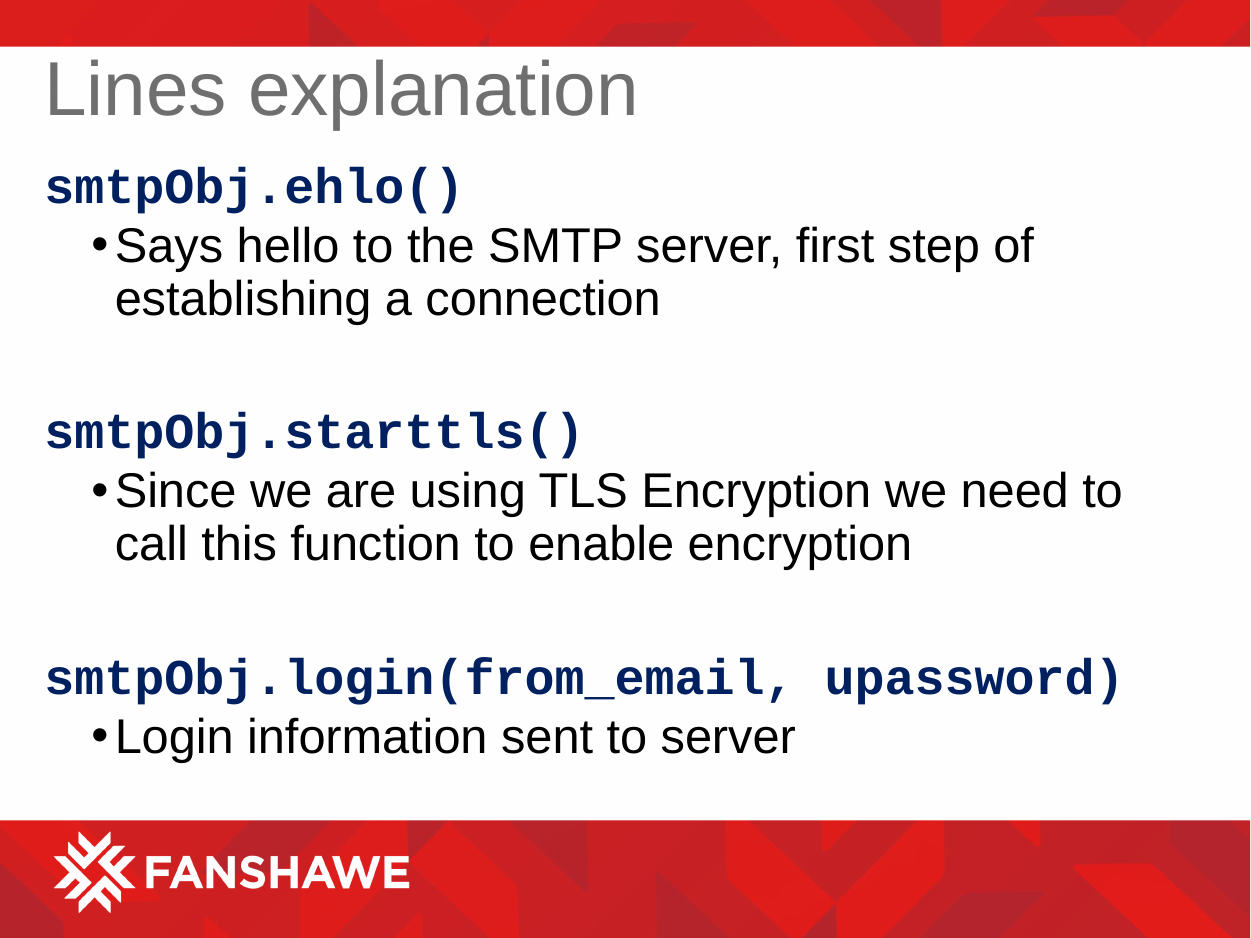

# Lines explanation
smtpObj.ehlo()
Says hello to the SMTP server, first step of establishing a connection

smtpObj.starttls()
Since we are using TLS Encryption we need to call this function to enable encryption

smtpObj.login(from_email, upassword)
Login information sent to server